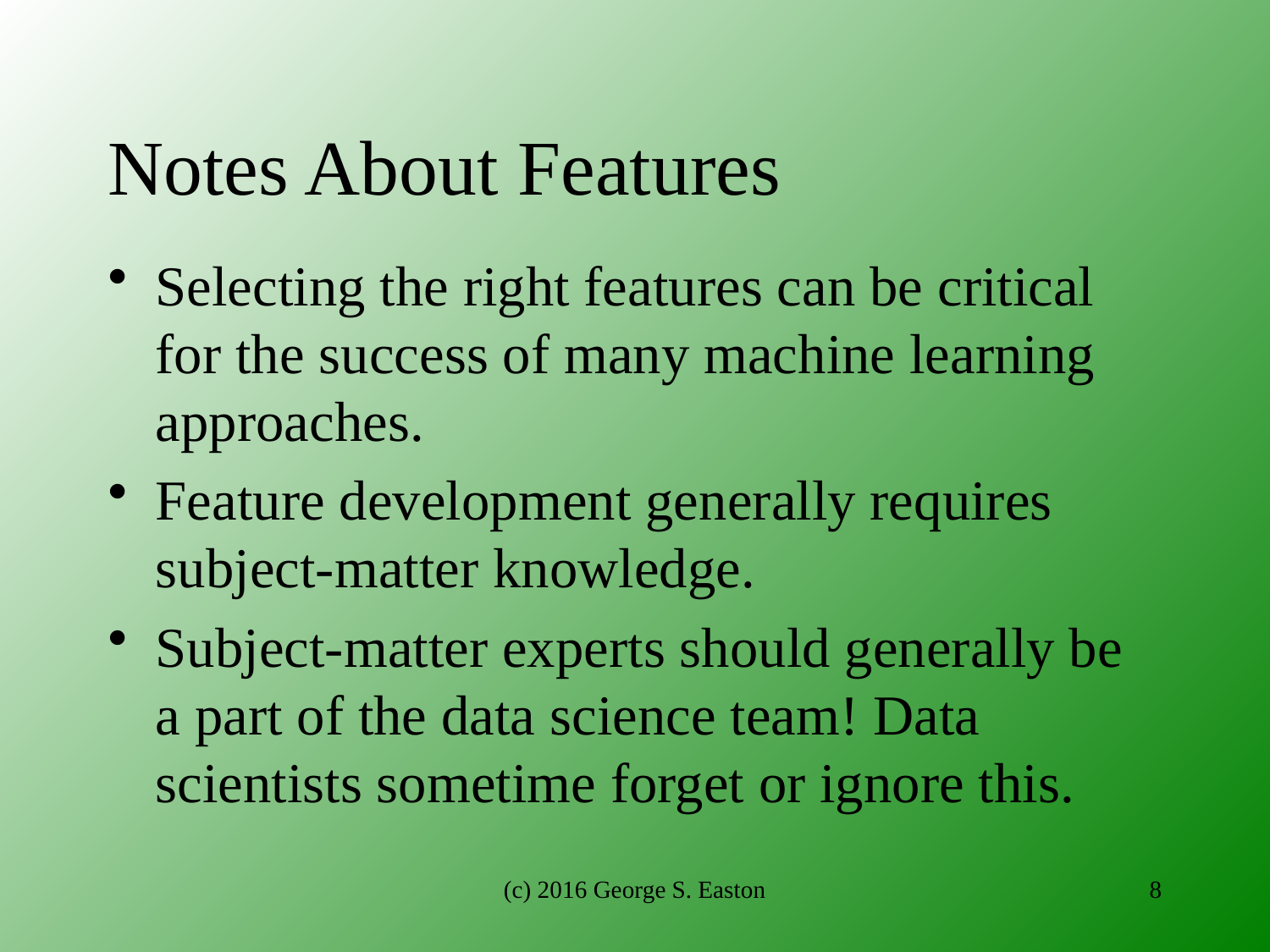

# Notes About Features
Selecting the right features can be critical for the success of many machine learning approaches.
Feature development generally requires subject-matter knowledge.
Subject-matter experts should generally be a part of the data science team! Data scientists sometime forget or ignore this.
(c) 2016 George S. Easton
8